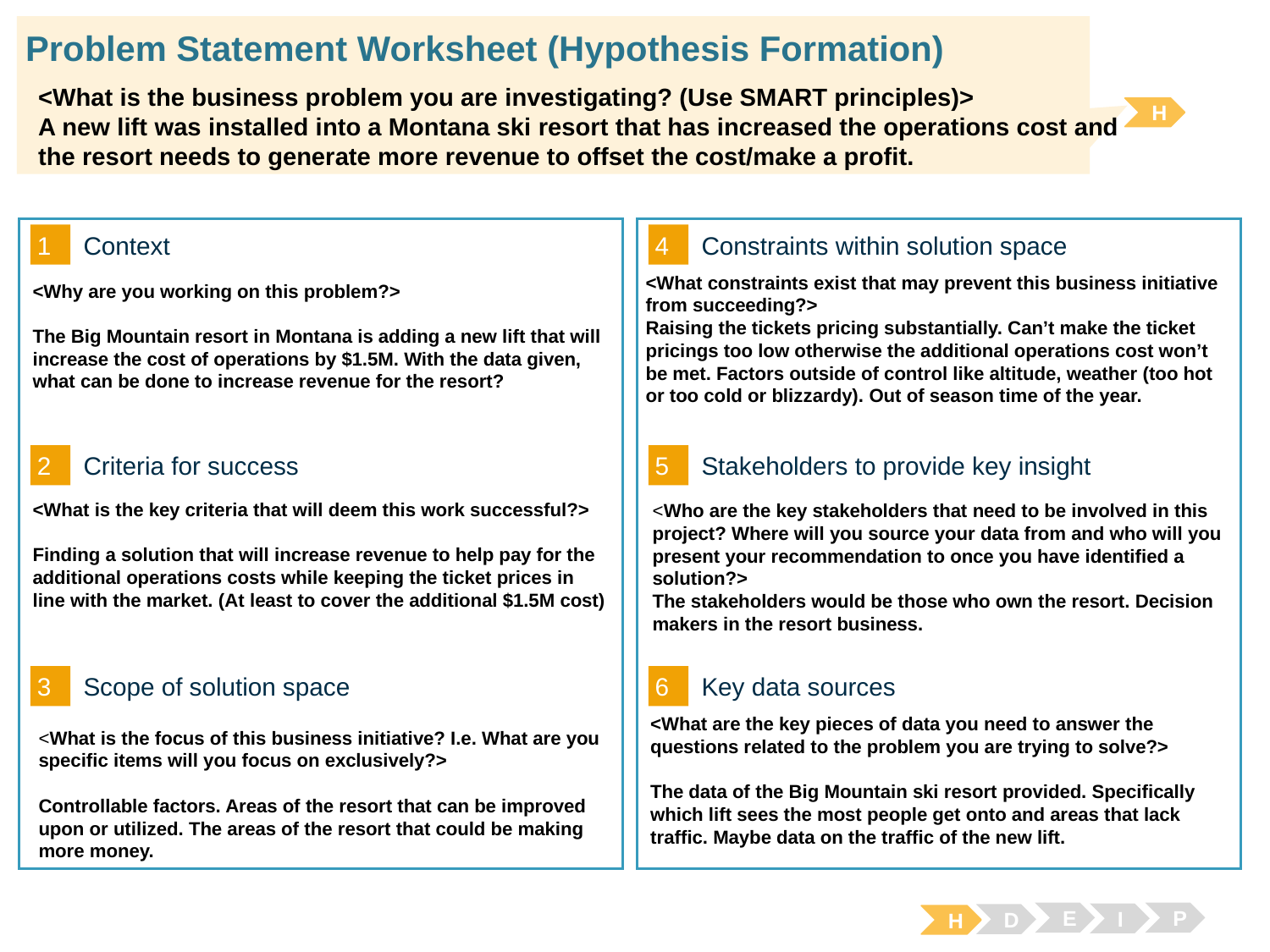

# Problem Statement Worksheet (Hypothesis Formation)
<What is the business problem you are investigating? (Use SMART principles)>
A new lift was installed into a Montana ski resort that has increased the operations cost and
the resort needs to generate more revenue to offset the cost/make a profit.
H

1
4
Context
Constraints within solution space
<What constraints exist that may prevent this business initiative from succeeding?>
Raising the tickets pricing substantially. Can’t make the ticket pricings too low otherwise the additional operations cost won’t be met. Factors outside of control like altitude, weather (too hot or too cold or blizzardy). Out of season time of the year.
<Why are you working on this problem?>

The Big Mountain resort in Montana is adding a new lift that will increase the cost of operations by $1.5M. With the data given, what can be done to increase revenue for the resort?
2
5
Criteria for success
Stakeholders to provide key insight
<What is the key criteria that will deem this work successful?>

Finding a solution that will increase revenue to help pay for the additional operations costs while keeping the ticket prices in line with the market. (At least to cover the additional $1.5M cost)
<Who are the key stakeholders that need to be involved in this project? Where will you source your data from and who will you present your recommendation to once you have identified a solution?>
The stakeholders would be those who own the resort. Decision makers in the resort business.
3
6
Key data sources
Scope of solution space
<What are the key pieces of data you need to answer the questions related to the problem you are trying to solve?>

The data of the Big Mountain ski resort provided. Specifically which lift sees the most people get onto and areas that lack traffic. Maybe data on the traffic of the new lift.
<What is the focus of this business initiative? I.e. What are you specific items will you focus on exclusively?>

Controllable factors. Areas of the resort that can be improved upon or utilized. The areas of the resort that could be making more money.
E
P
I
D
H